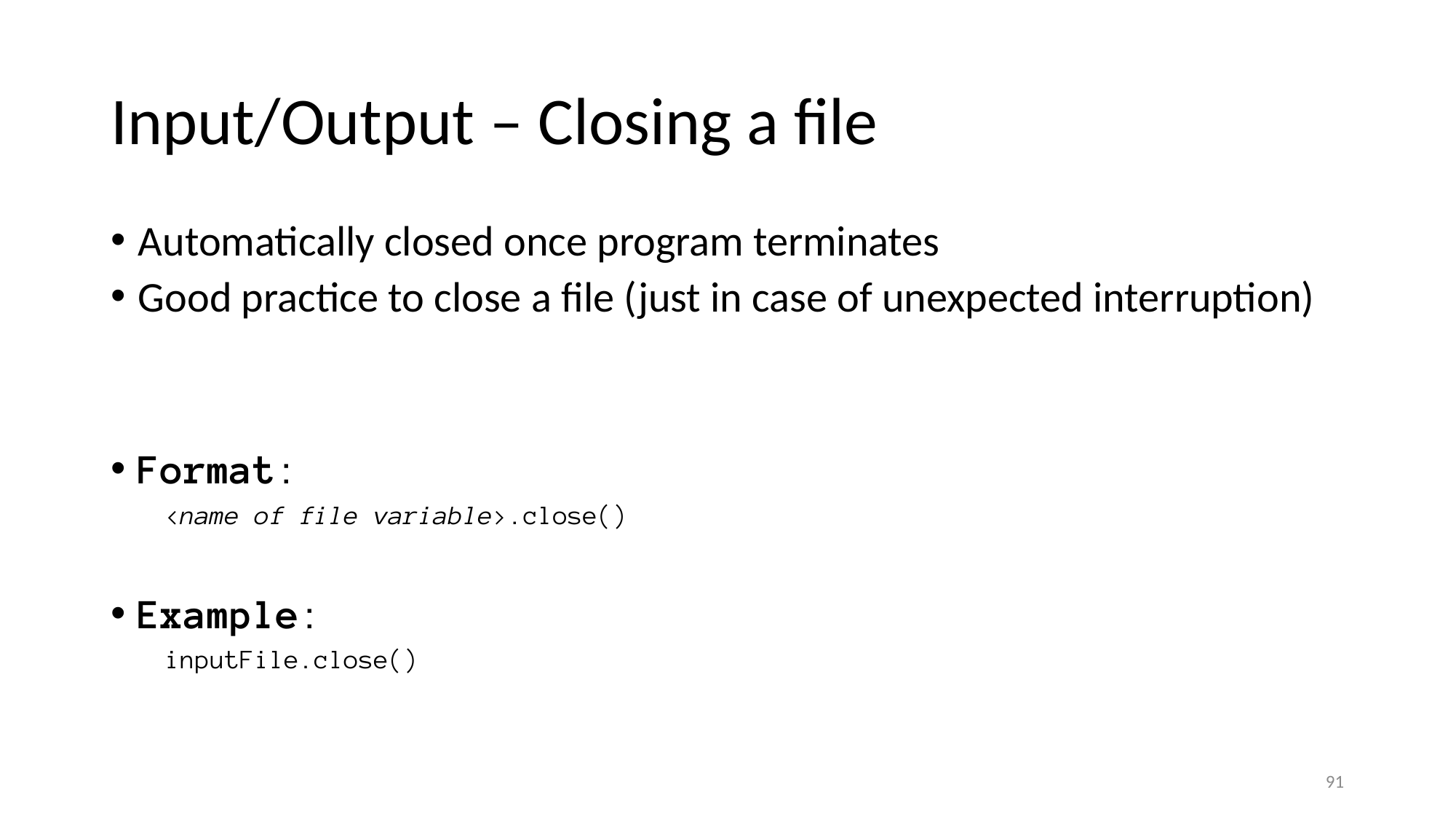

# Input/Output – Closing a file
Automatically closed once program terminates
Good practice to close a file (just in case of unexpected interruption)

Format:
<name of file variable>.close()

Example:
inputFile.close()

91